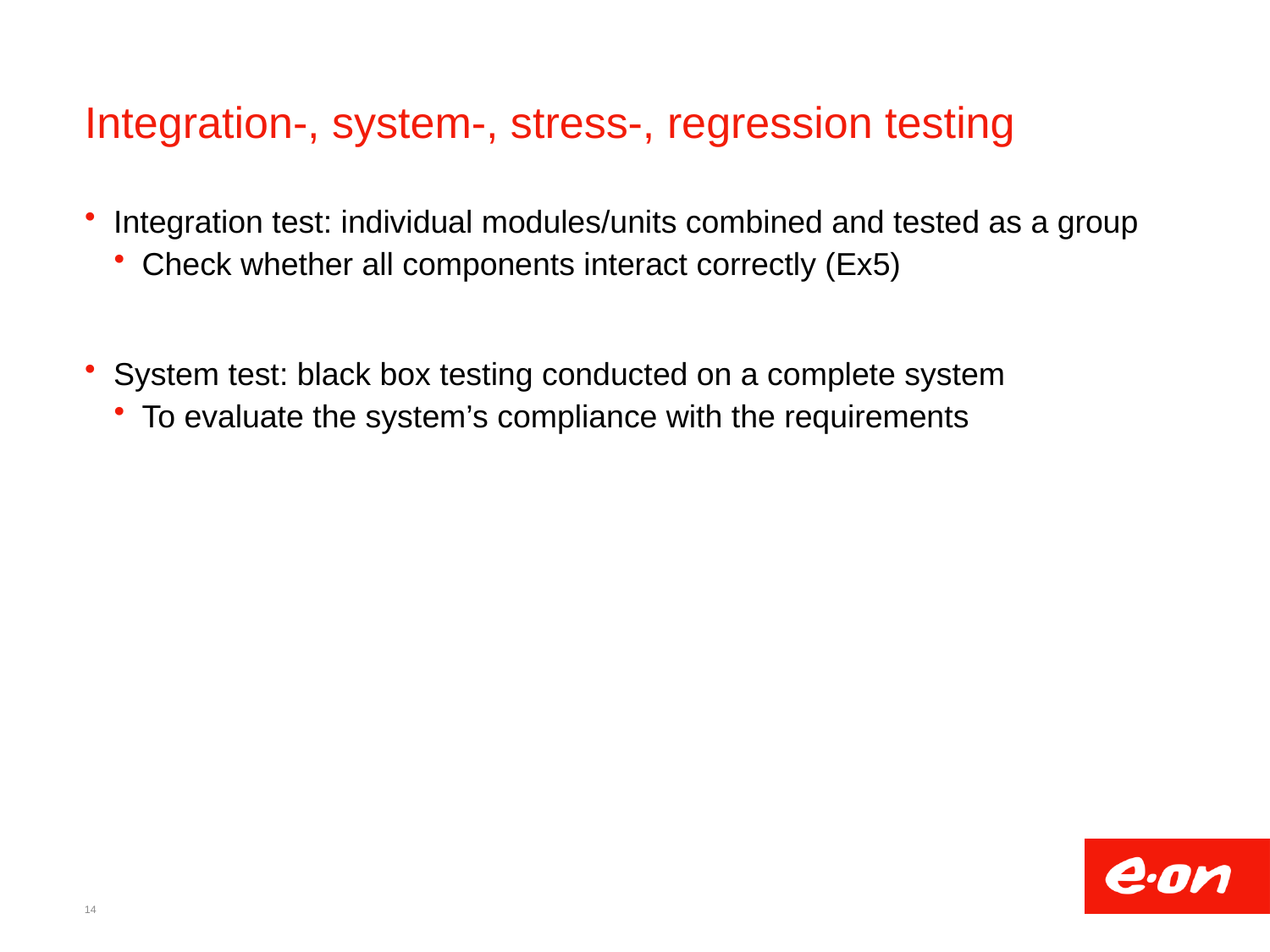

# Integration-, system-, stress-, regression testing
Integration test: individual modules/units combined and tested as a group
Check whether all components interact correctly (Ex5)

System test: black box testing conducted on a complete system
To evaluate the system’s compliance with the requirements
14